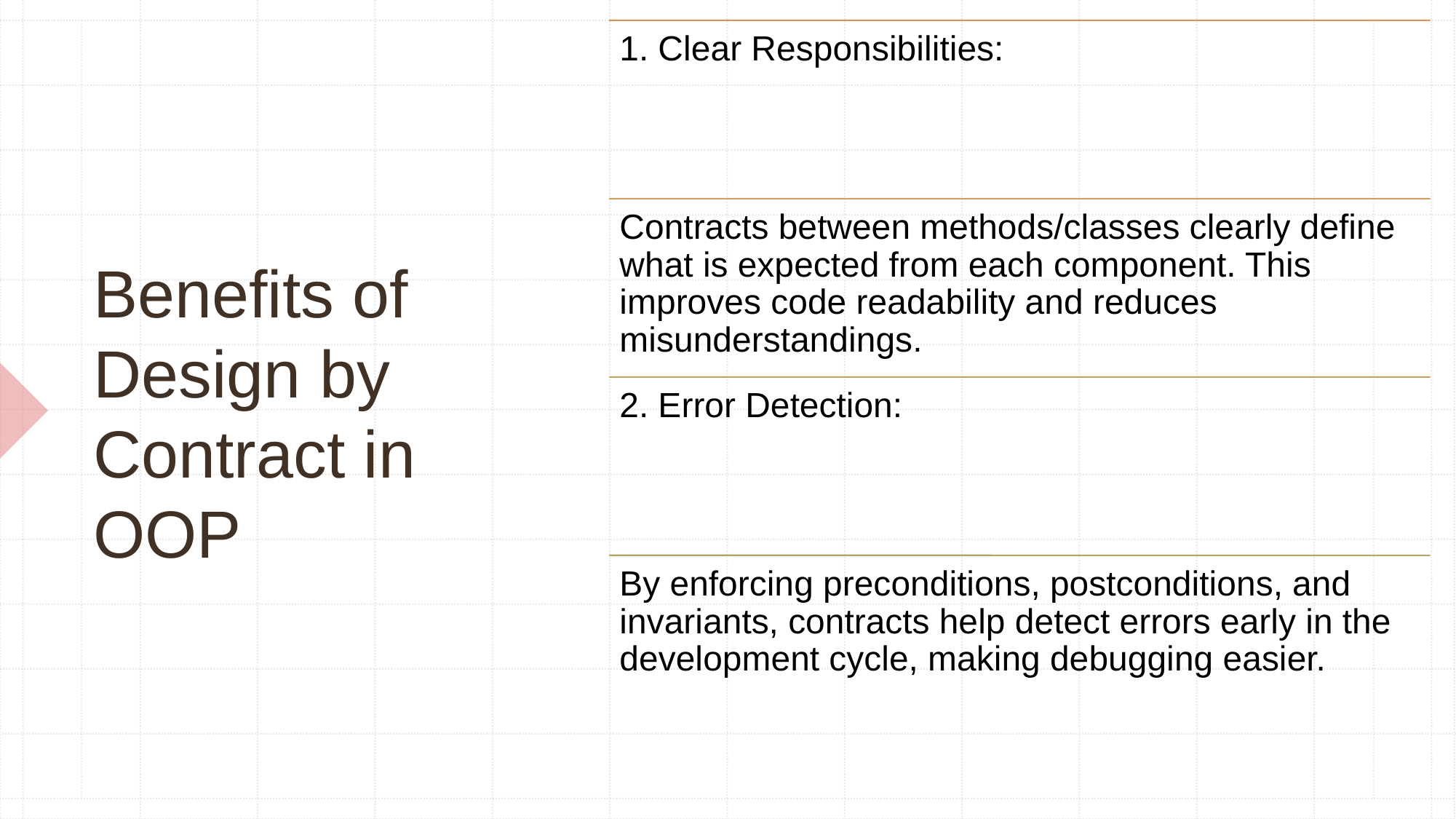

1. Clear Responsibilities:
Contracts between methods/classes clearly define what is expected from each component. This improves code readability and reduces misunderstandings.
2. Error Detection:
By enforcing preconditions, postconditions, and invariants, contracts help detect errors early in the development cycle, making debugging easier.
# Benefits of Design by Contract in OOP